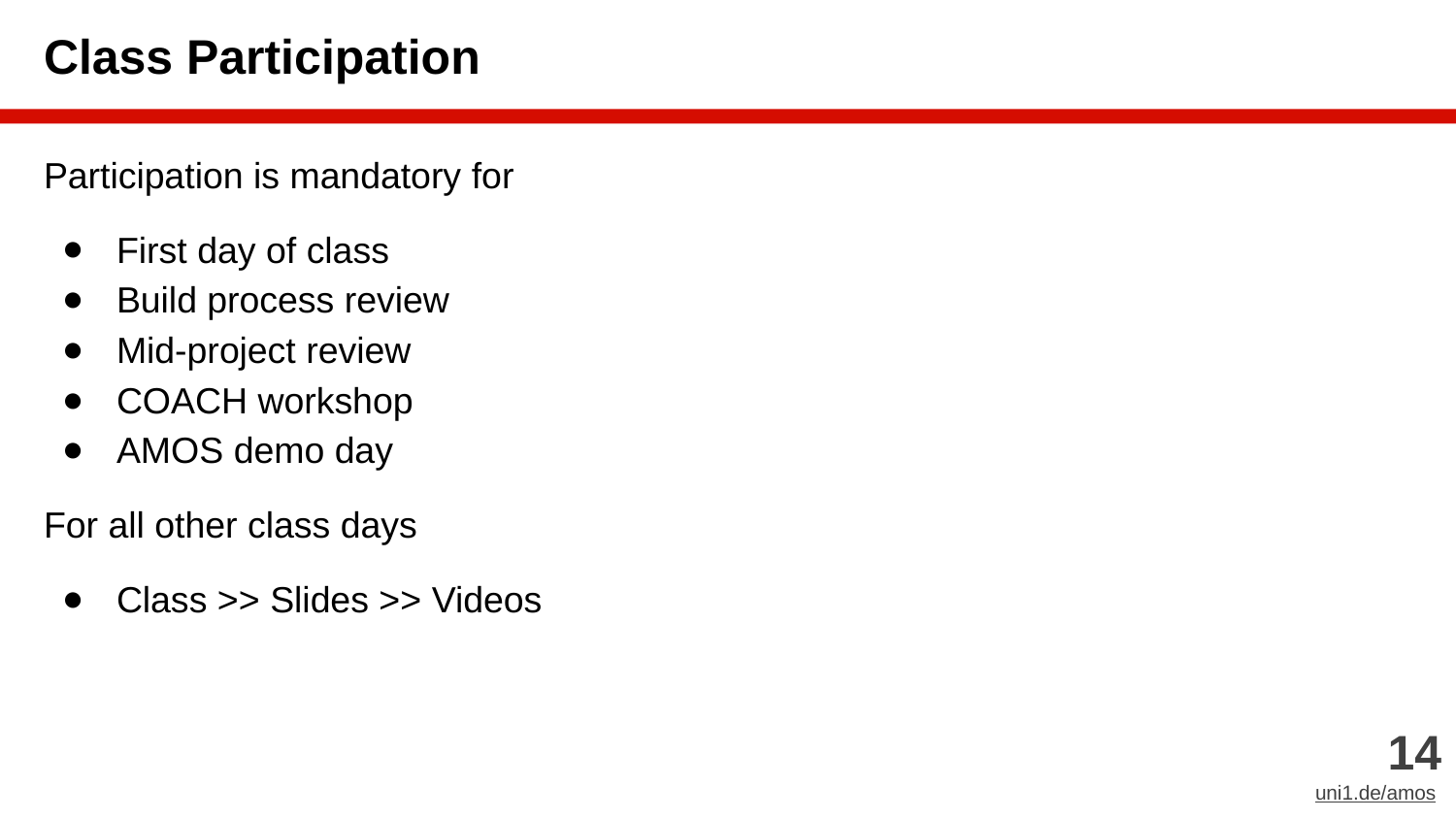

# Class Participation
Participation is mandatory for
First day of class
Build process review
Mid-project review
COACH workshop
AMOS demo day
For all other class days
Class >> Slides >> Videos
14
uni1.de/amos